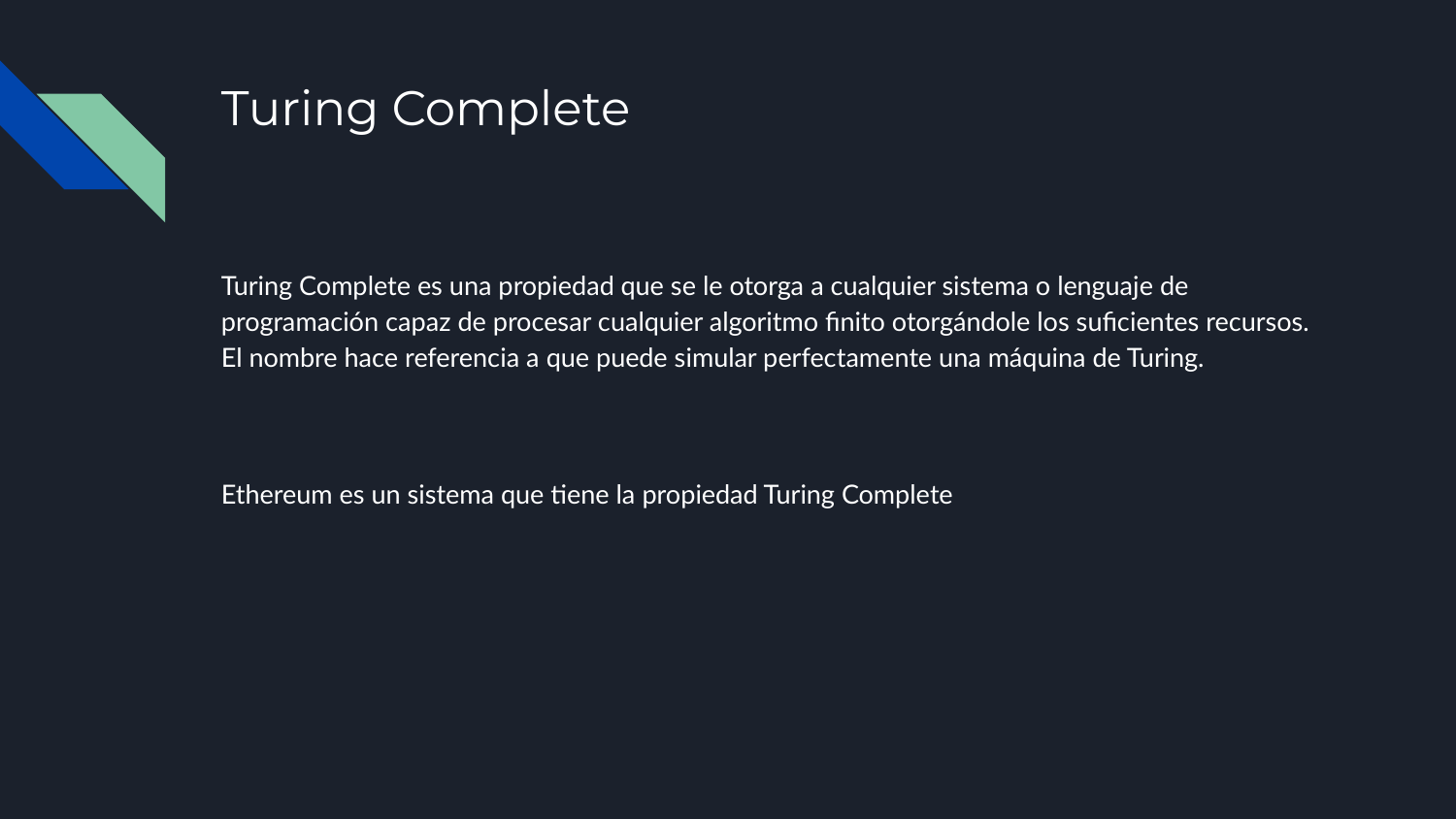

# Turing Complete
Turing Complete es una propiedad que se le otorga a cualquier sistema o lenguaje de programación capaz de procesar cualquier algoritmo finito otorgándole los suficientes recursos. El nombre hace referencia a que puede simular perfectamente una máquina de Turing.

Ethereum es un sistema que tiene la propiedad Turing Complete